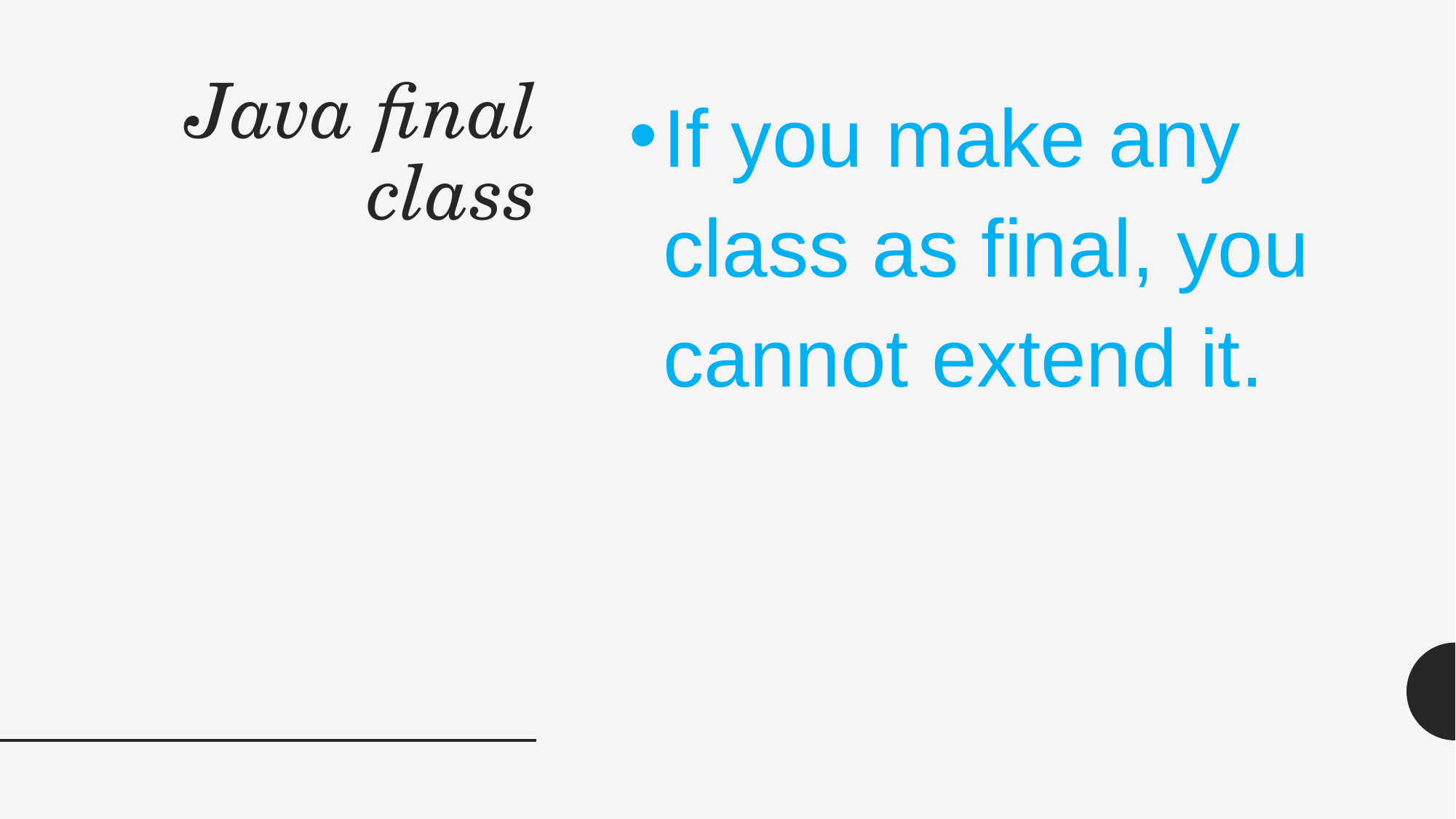

# Java final class
If you make any class as final, you cannot extend it.